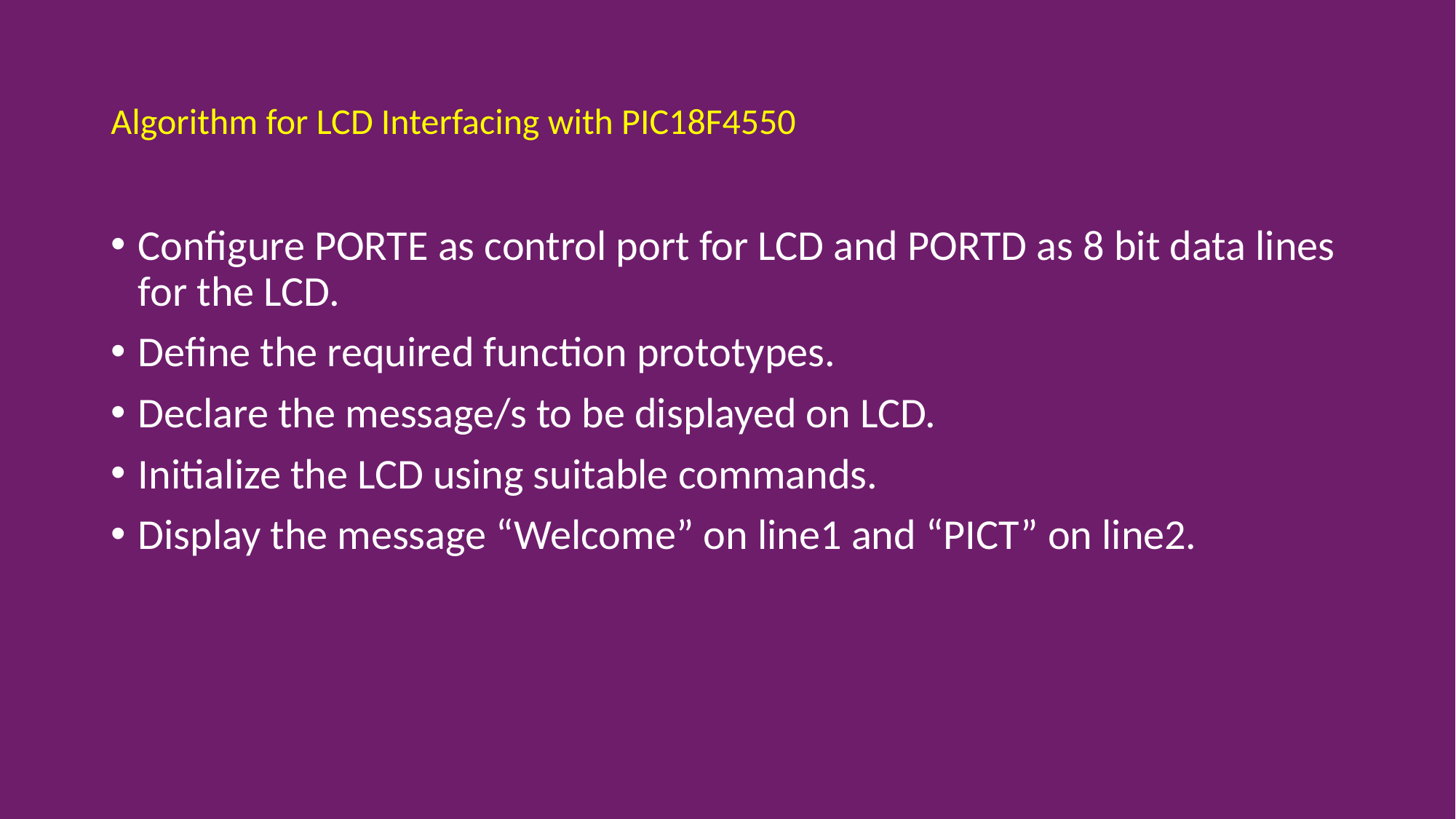

# Algorithm for LCD Interfacing with PIC18F4550
Configure PORTE as control port for LCD and PORTD as 8 bit data lines for the LCD.
Define the required function prototypes.
Declare the message/s to be displayed on LCD.
Initialize the LCD using suitable commands.
Display the message “Welcome” on line1 and “PICT” on line2.